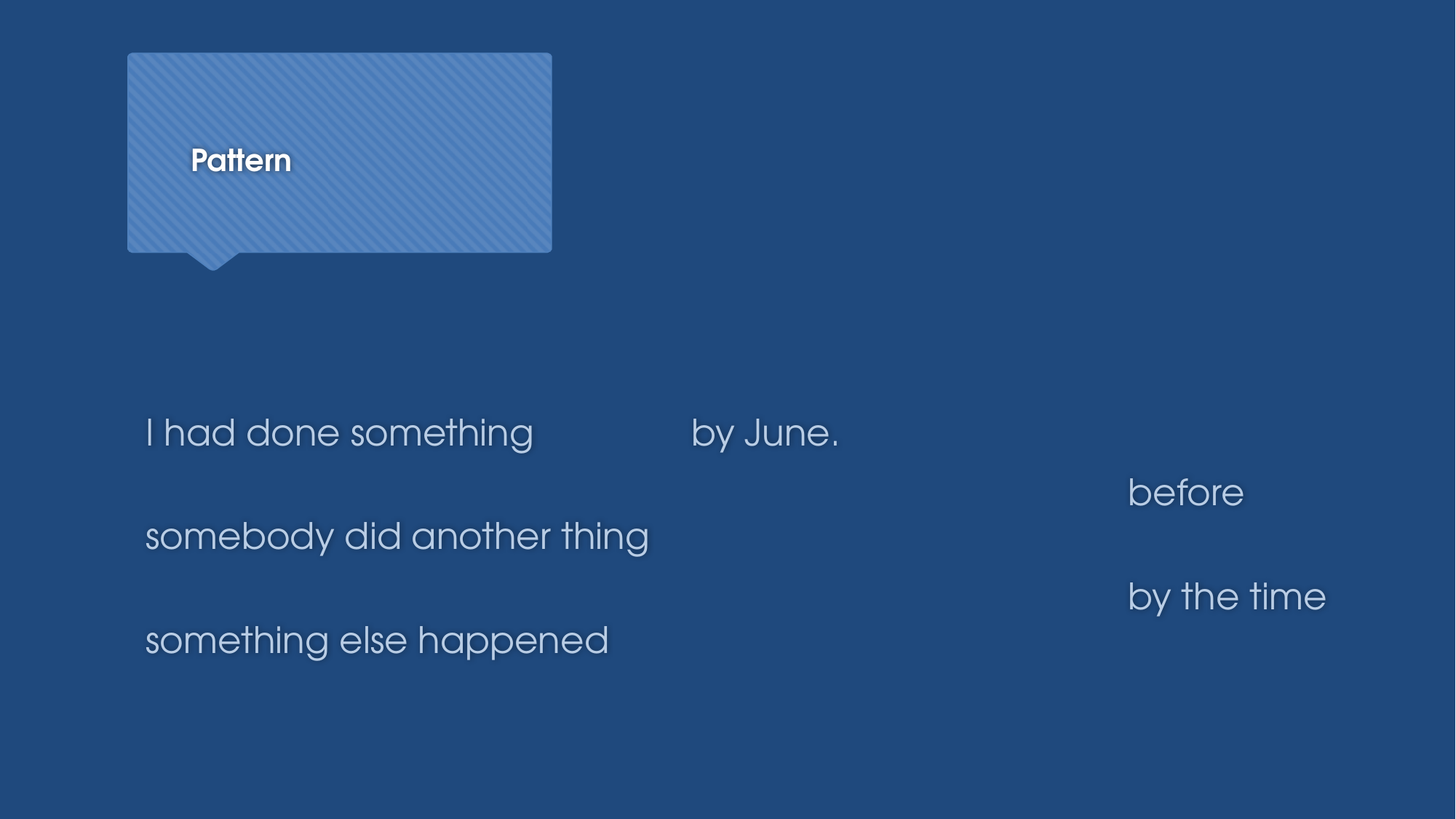

# Pattern
I had done something 		by June.
									before somebody did another thing
									by the time something else happened